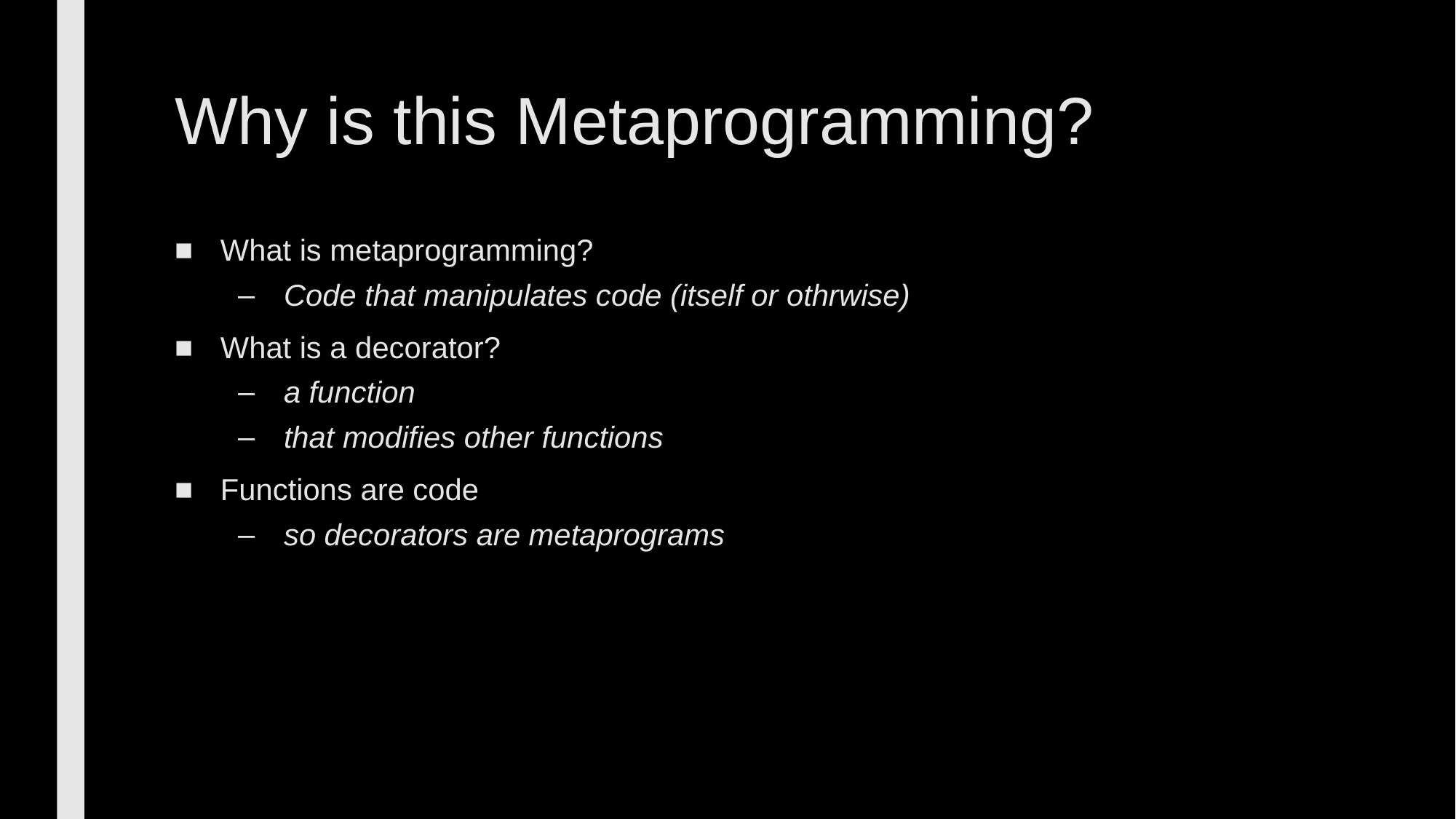

# Why is this Metaprogramming?
What is metaprogramming?
Code that manipulates code (itself or othrwise)
What is a decorator?
a function
that modifies other functions
Functions are code
so decorators are metaprograms